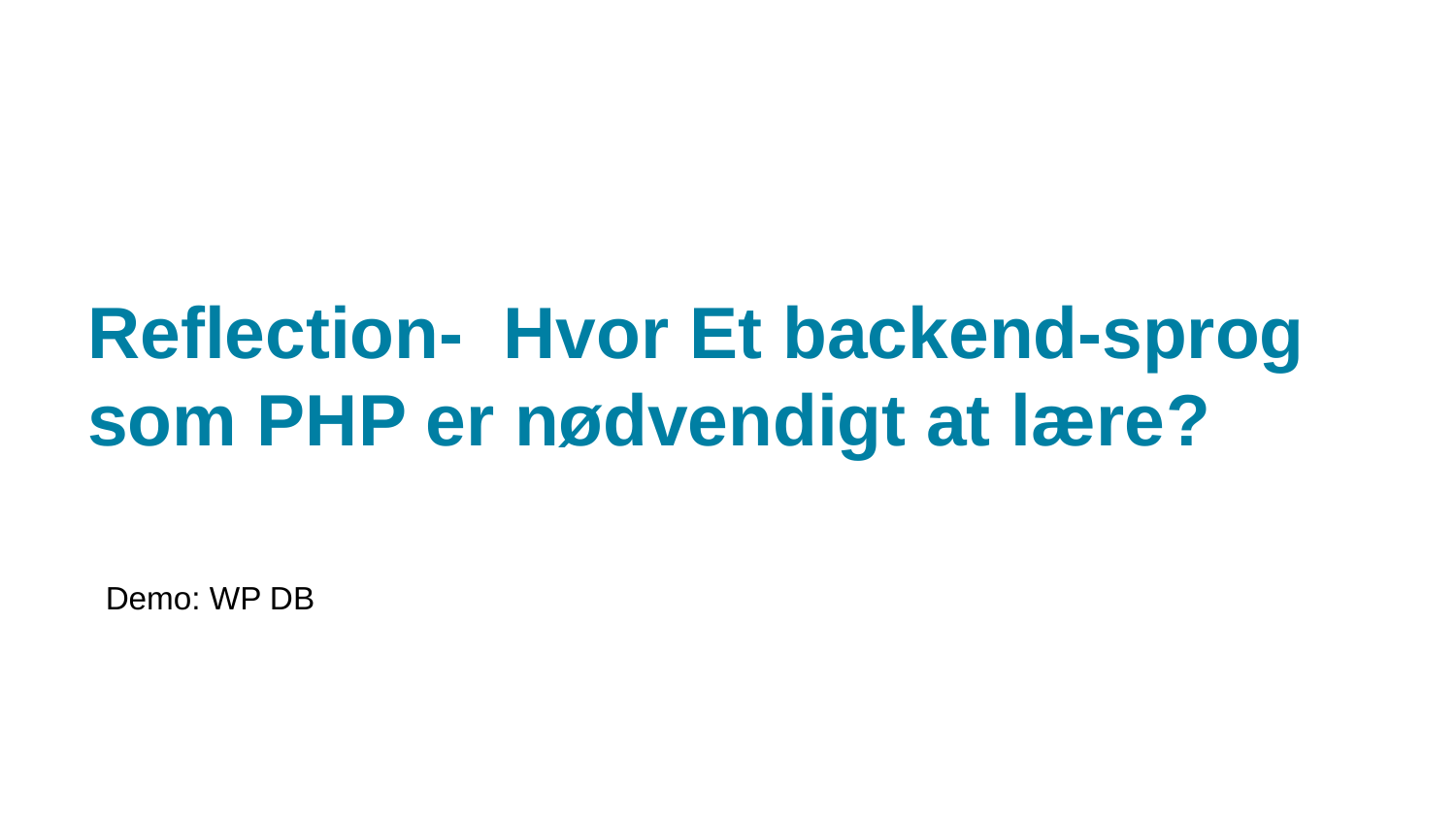

# Reflection-  Hvor Et backend-sprog som PHP er nødvendigt at lære?
Demo: WP DB